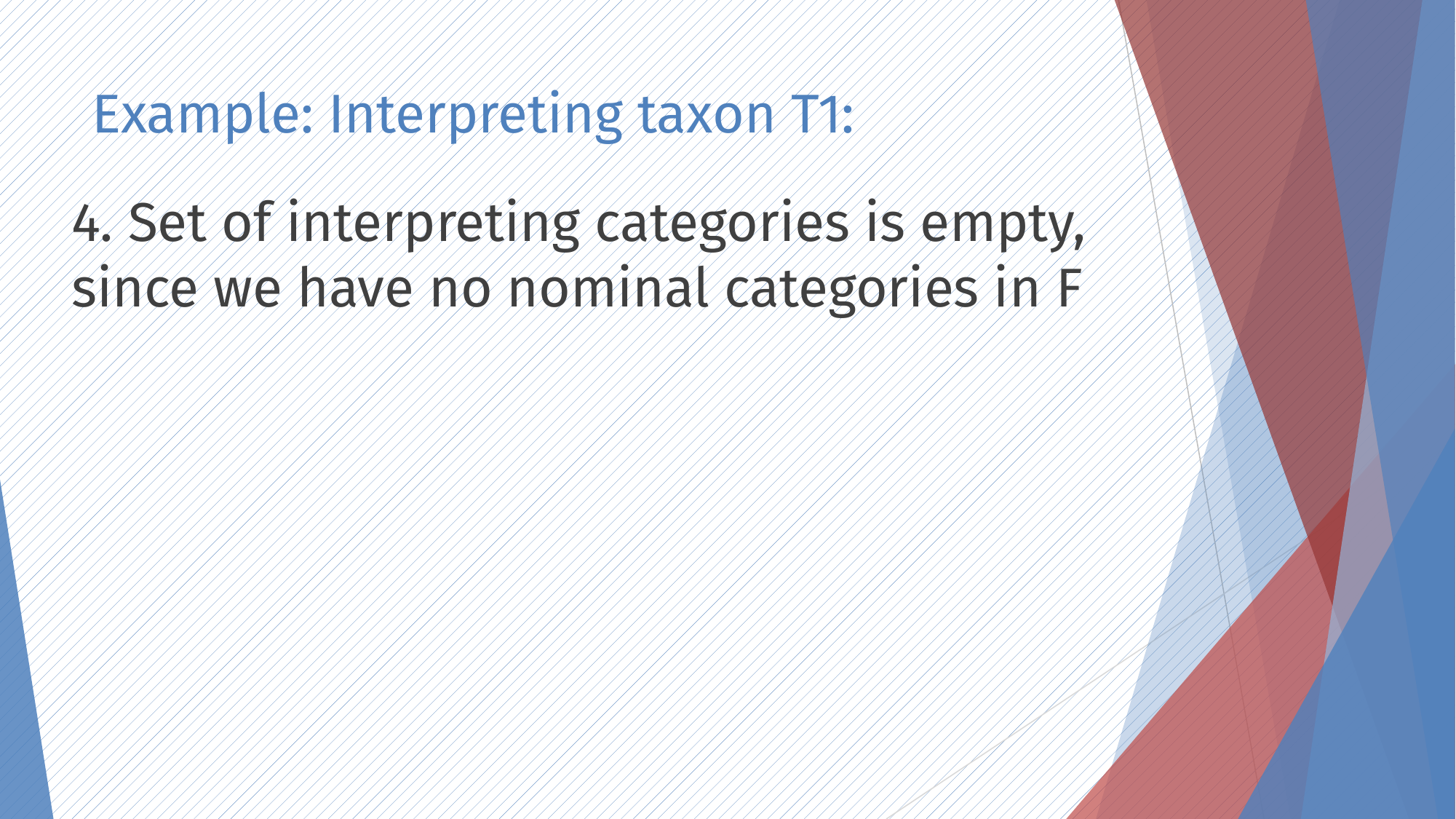

# Example: Interpreting taxon T1:
4. Set of interpreting categories is empty, since we have no nominal categories in F